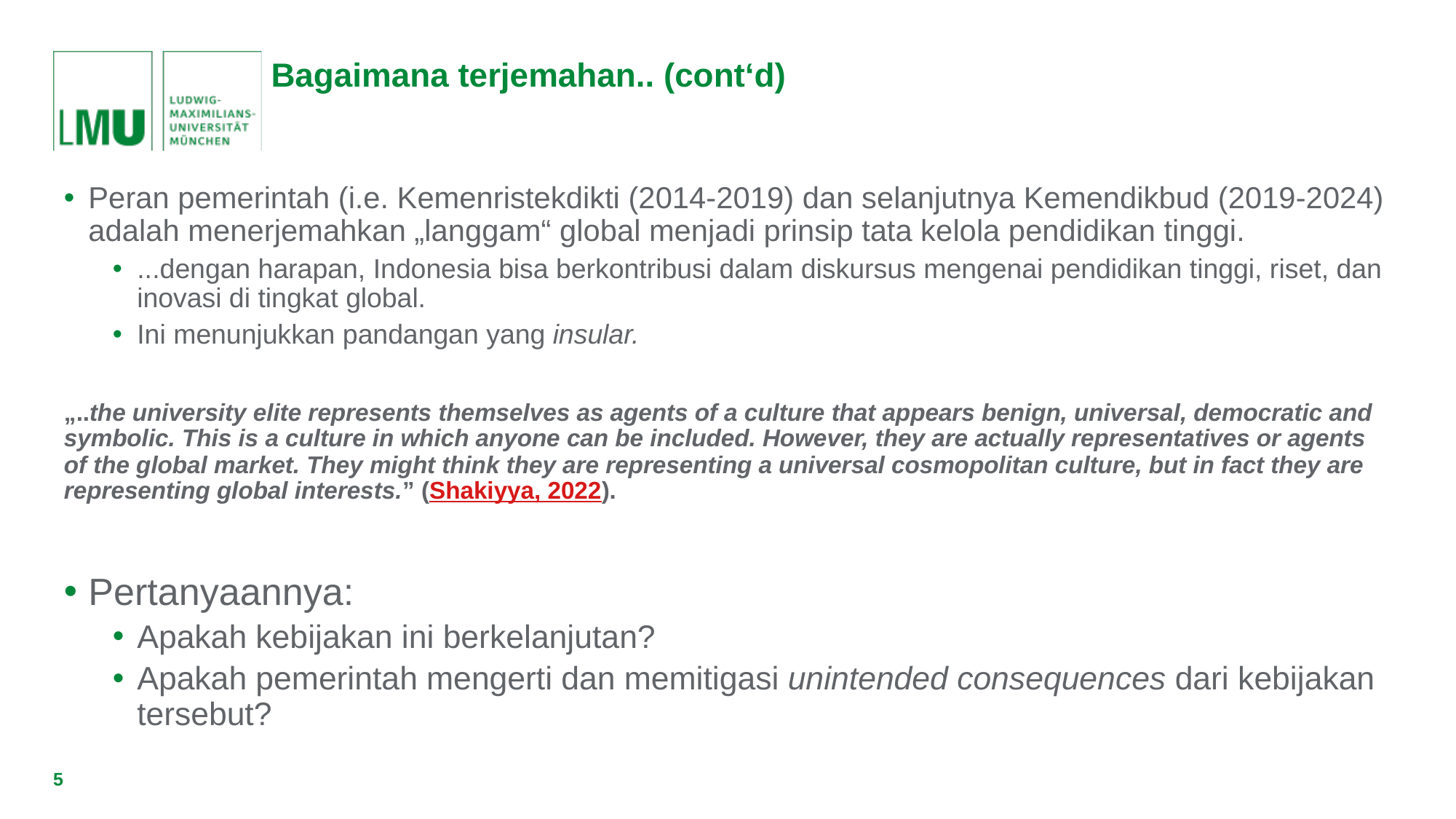

# Bagaimana terjemahan.. (cont‘d)
Peran pemerintah (i.e. Kemenristekdikti (2014-2019) dan selanjutnya Kemendikbud (2019-2024) adalah menerjemahkan „langgam“ global menjadi prinsip tata kelola pendidikan tinggi.
...dengan harapan, Indonesia bisa berkontribusi dalam diskursus mengenai pendidikan tinggi, riset, dan inovasi di tingkat global.
Ini menunjukkan pandangan yang insular.

„..the university elite represents themselves as agents of a culture that appears benign, universal, democratic and symbolic. This is a culture in which anyone can be included. However, they are actually representatives or agents of the global market. They might think they are representing a universal cosmopolitan culture, but in fact they are representing global interests.” (Shakiyya, 2022).

Pertanyaannya:
Apakah kebijakan ini berkelanjutan?
Apakah pemerintah mengerti dan memitigasi unintended consequences dari kebijakan tersebut?

5